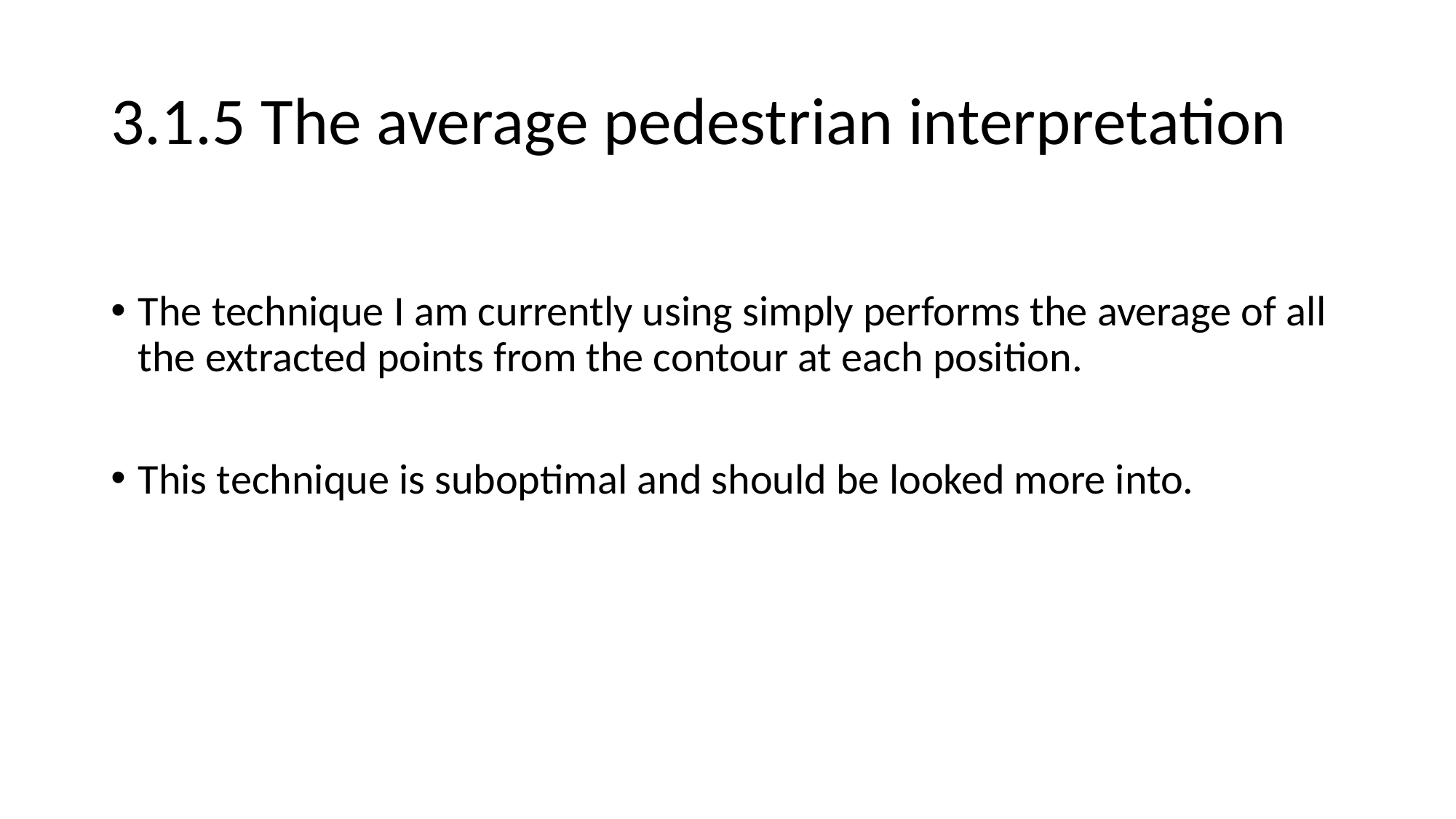

# 3.1.5 The average pedestrian interpretation

The technique I am currently using simply performs the average of all the extracted points from the contour at each position.

This technique is suboptimal and should be looked more into.